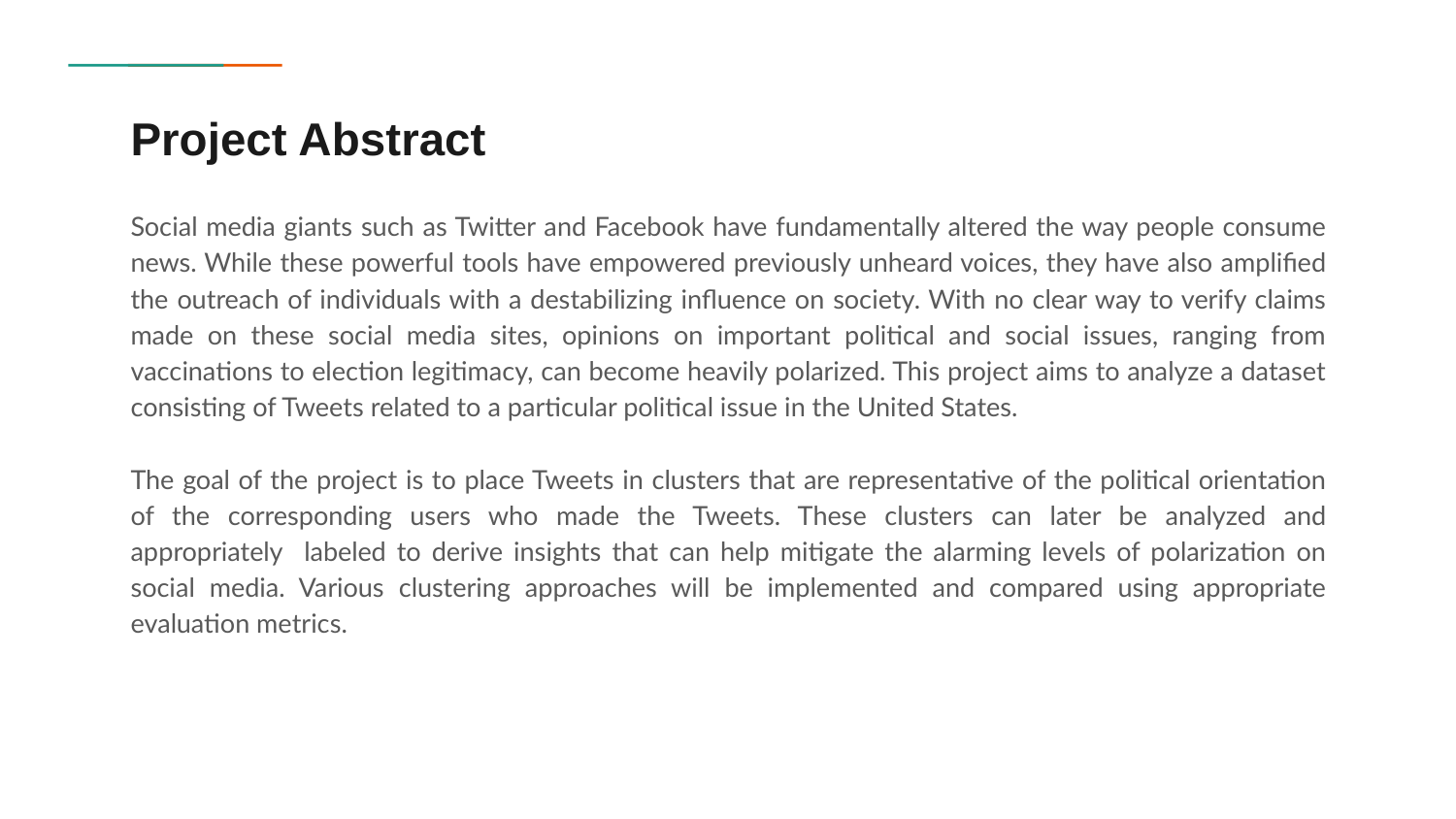

# Project Abstract
Social media giants such as Twitter and Facebook have fundamentally altered the way people consume news. While these powerful tools have empowered previously unheard voices, they have also amplified the outreach of individuals with a destabilizing influence on society. With no clear way to verify claims made on these social media sites, opinions on important political and social issues, ranging from vaccinations to election legitimacy, can become heavily polarized. This project aims to analyze a dataset consisting of Tweets related to a particular political issue in the United States.

The goal of the project is to place Tweets in clusters that are representative of the political orientation of the corresponding users who made the Tweets. These clusters can later be analyzed and appropriately  labeled to derive insights that can help mitigate the alarming levels of polarization on social media. Various clustering approaches will be implemented and compared using appropriate evaluation metrics.